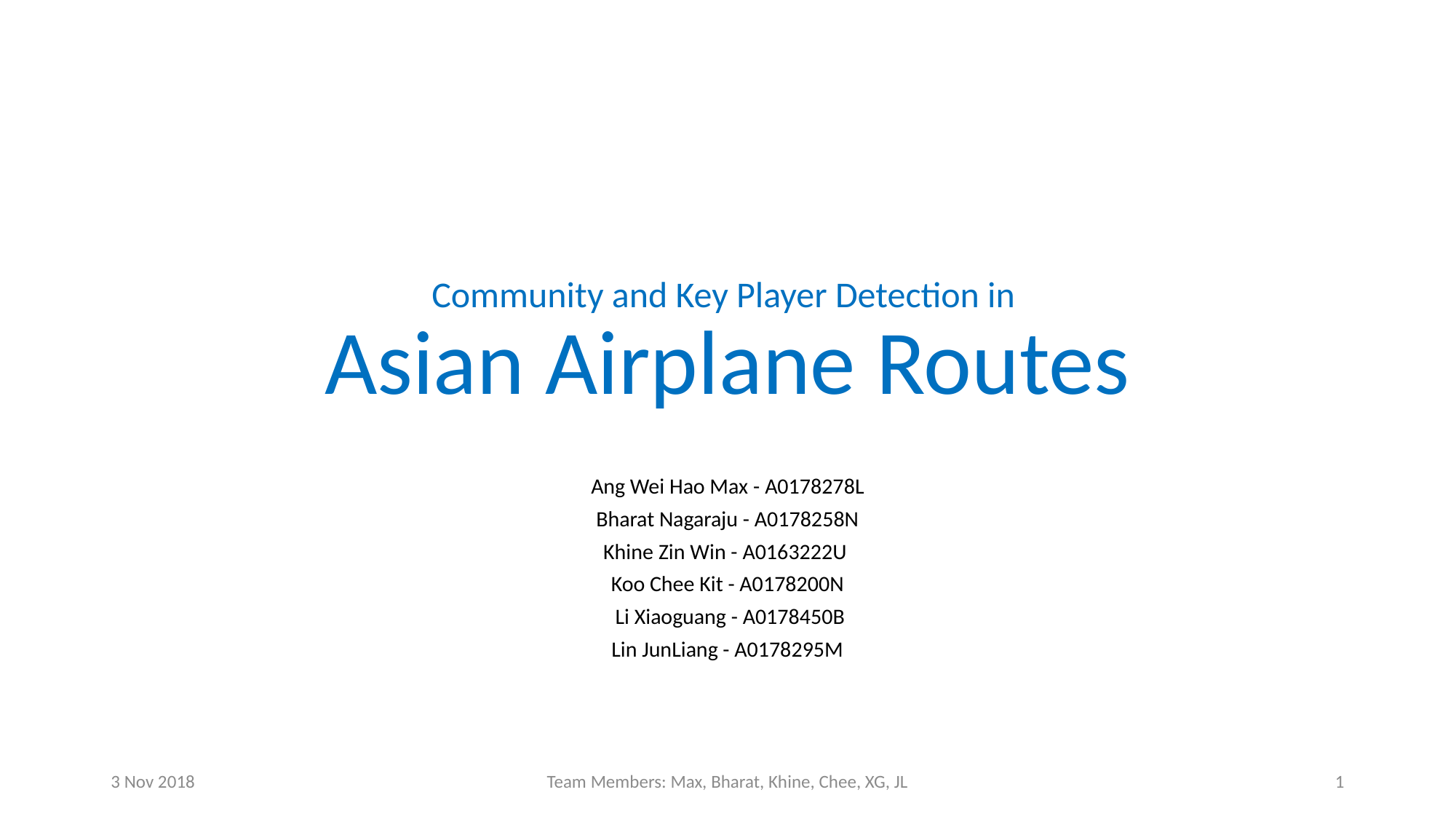

# Community and Key Player Detection in Asian Airplane Routes
Ang Wei Hao Max - A0178278L
Bharat Nagaraju - A0178258N
Khine Zin Win - A0163222U
Koo Chee Kit - A0178200N
 Li Xiaoguang - A0178450B
Lin JunLiang - A0178295M

3 Nov 2018
Team Members: Max, Bharat, Khine, Chee, XG, JL
1